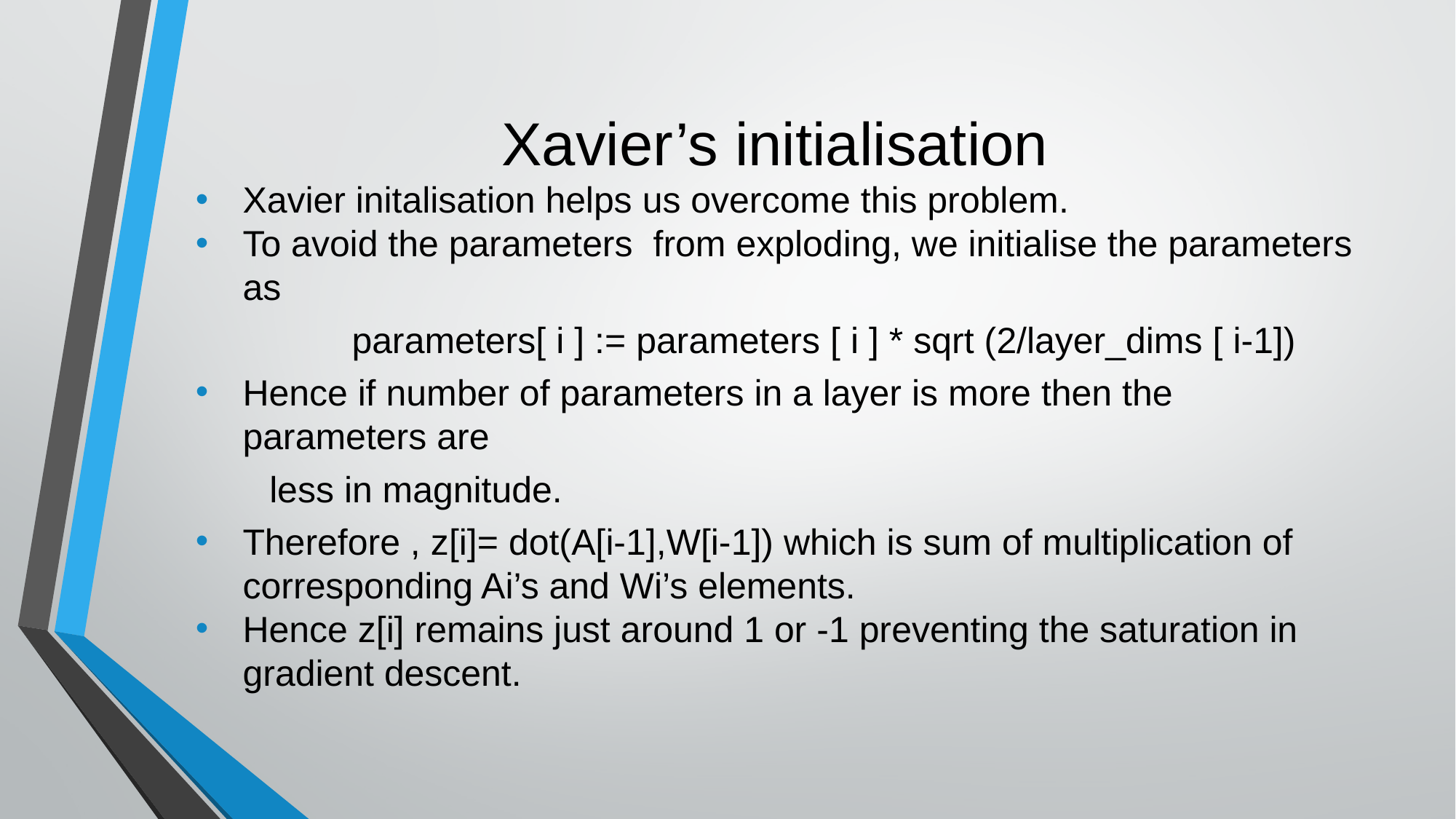

# Xavier’s initialisation
Xavier initalisation helps us overcome this problem.
To avoid the parameters  from exploding, we initialise the parameters as
	parameters[ i ] := parameters [ i ] * sqrt (2/layer_dims [ i-1])
Hence if number of parameters in a layer is more then the parameters are
        less in magnitude.
Therefore , z[i]= dot(A[i-1],W[i-1]) which is sum of multiplication of corresponding Ai’s and Wi’s elements.
Hence z[i] remains just around 1 or -1 preventing the saturation in gradient descent.